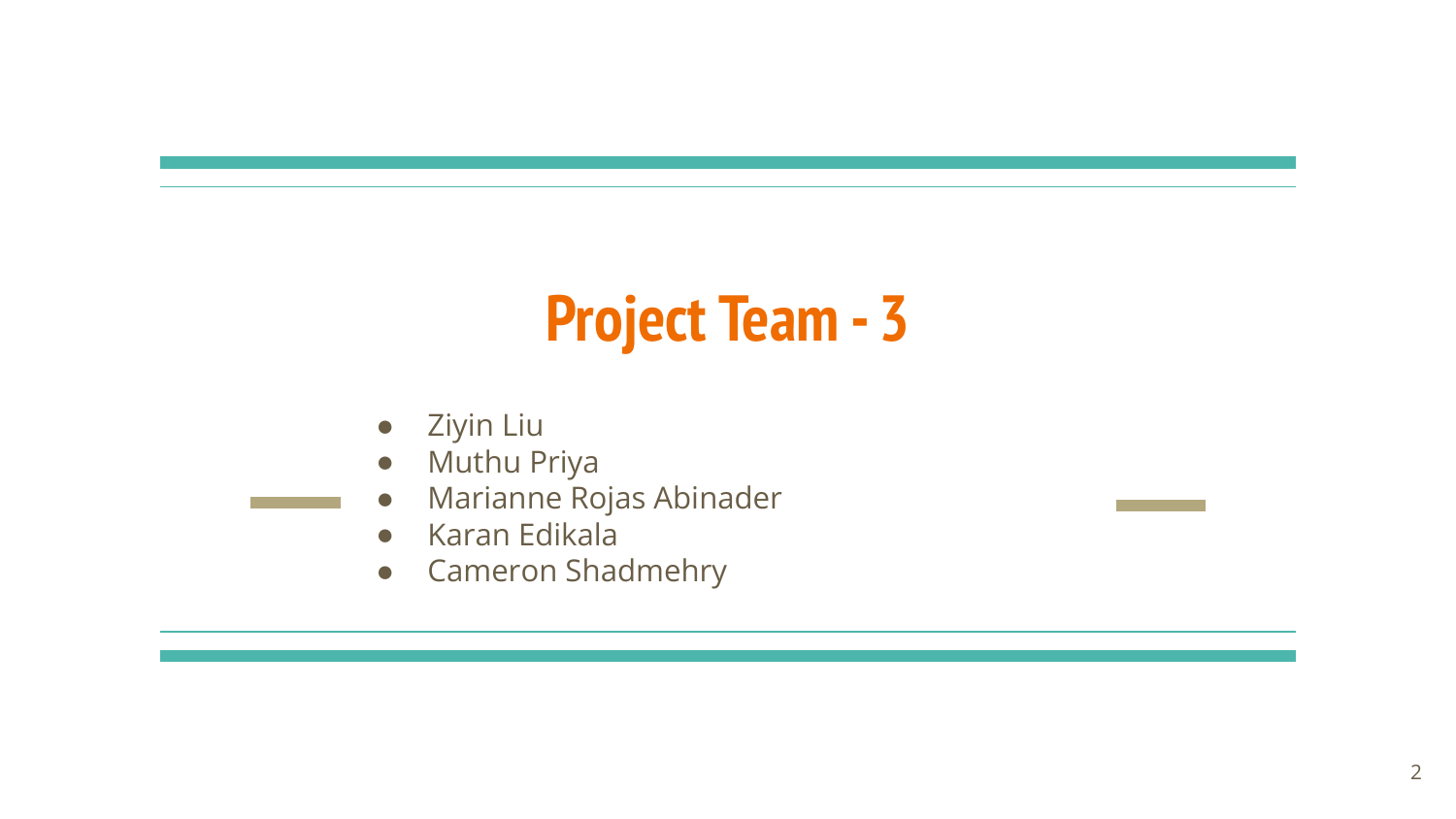

# Project Team - 3
Ziyin Liu
Muthu Priya
Marianne Rojas Abinader
Karan Edikala
Cameron Shadmehry
2